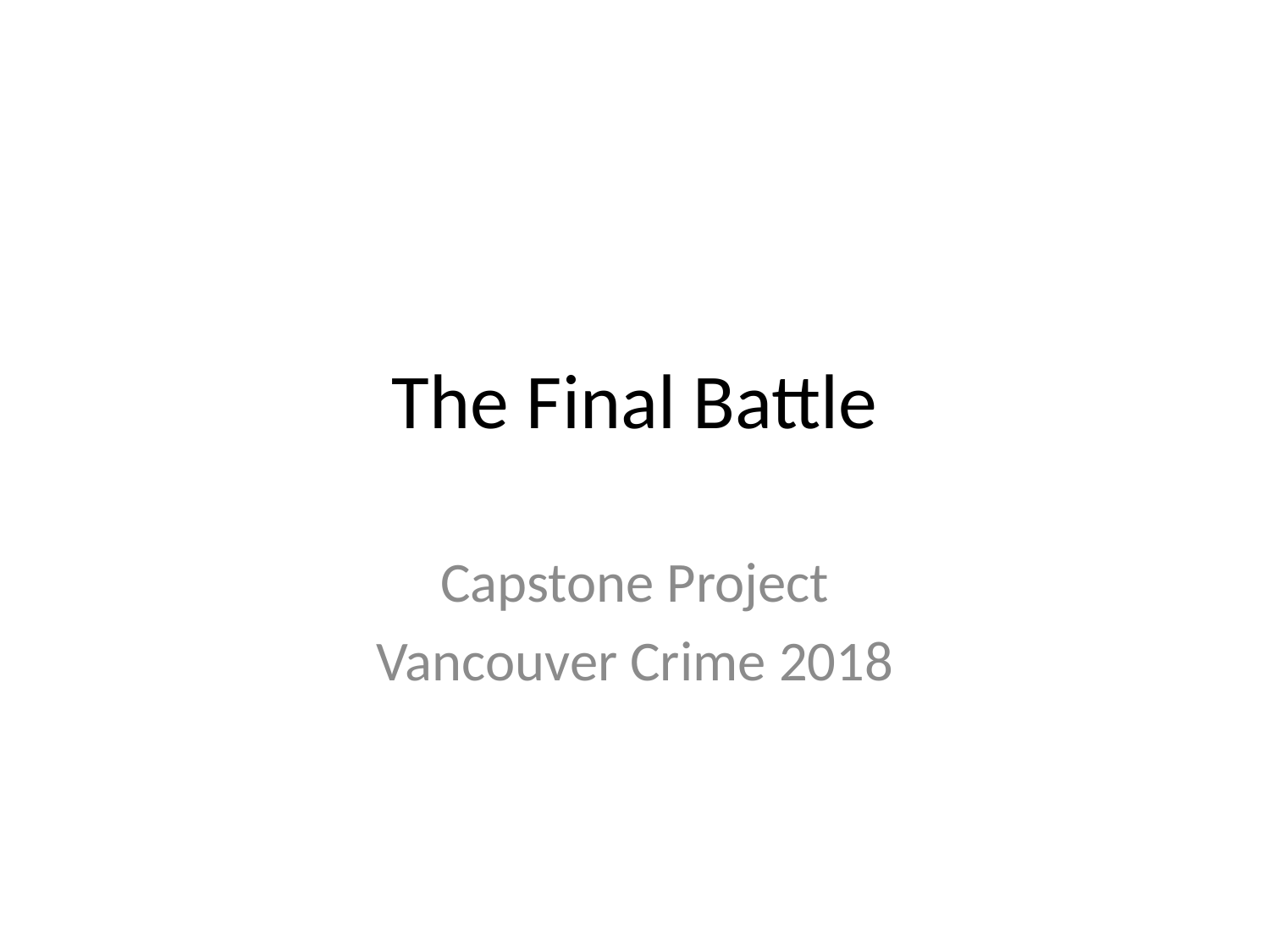

# The Final Battle
Capstone Project
Vancouver Crime 2018